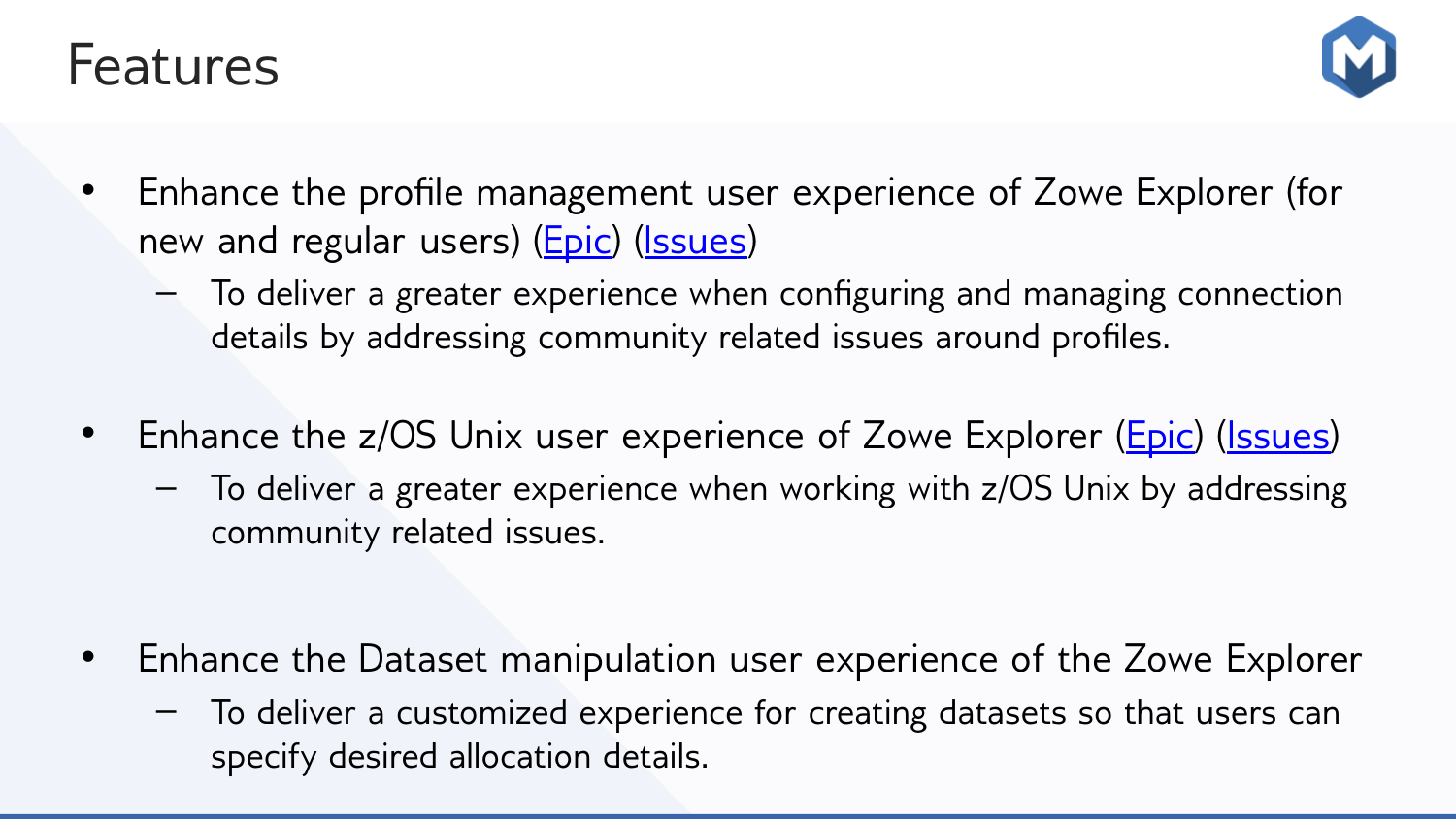

# Features
Enhance the profile management user experience of Zowe Explorer (for new and regular users) (Epic) (Issues)
To deliver a greater experience when configuring and managing connection details by addressing community related issues around profiles.
Enhance the z/OS Unix user experience of Zowe Explorer (Epic) (Issues)
To deliver a greater experience when working with z/OS Unix by addressing community related issues.

Enhance the Dataset manipulation user experience of the Zowe Explorer
To deliver a customized experience for creating datasets so that users can specify desired allocation details.